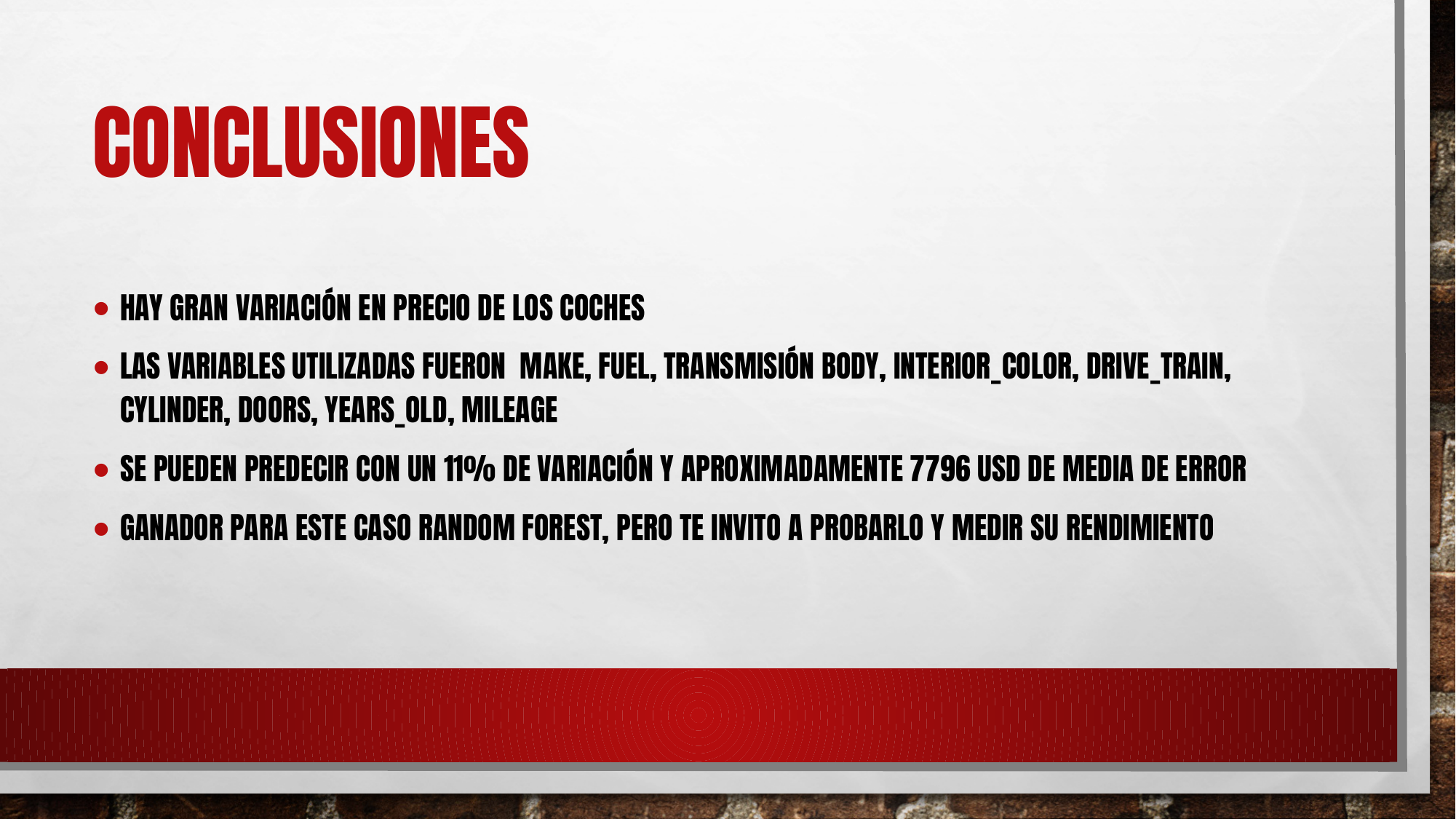

# Conclusiones
Hay gran variación en precio de los coches
Las variables utilizadas fueron  Make, fuel, transmisión body, interior_color, drive_train, cylinder, doors, years_old, mileage
Se pueden predecir con un 11% de variación y aproximadamente 7796 usd de media de error
Ganador para este caso Random Forest, pero te invito a probarlo y medir su rendimiento